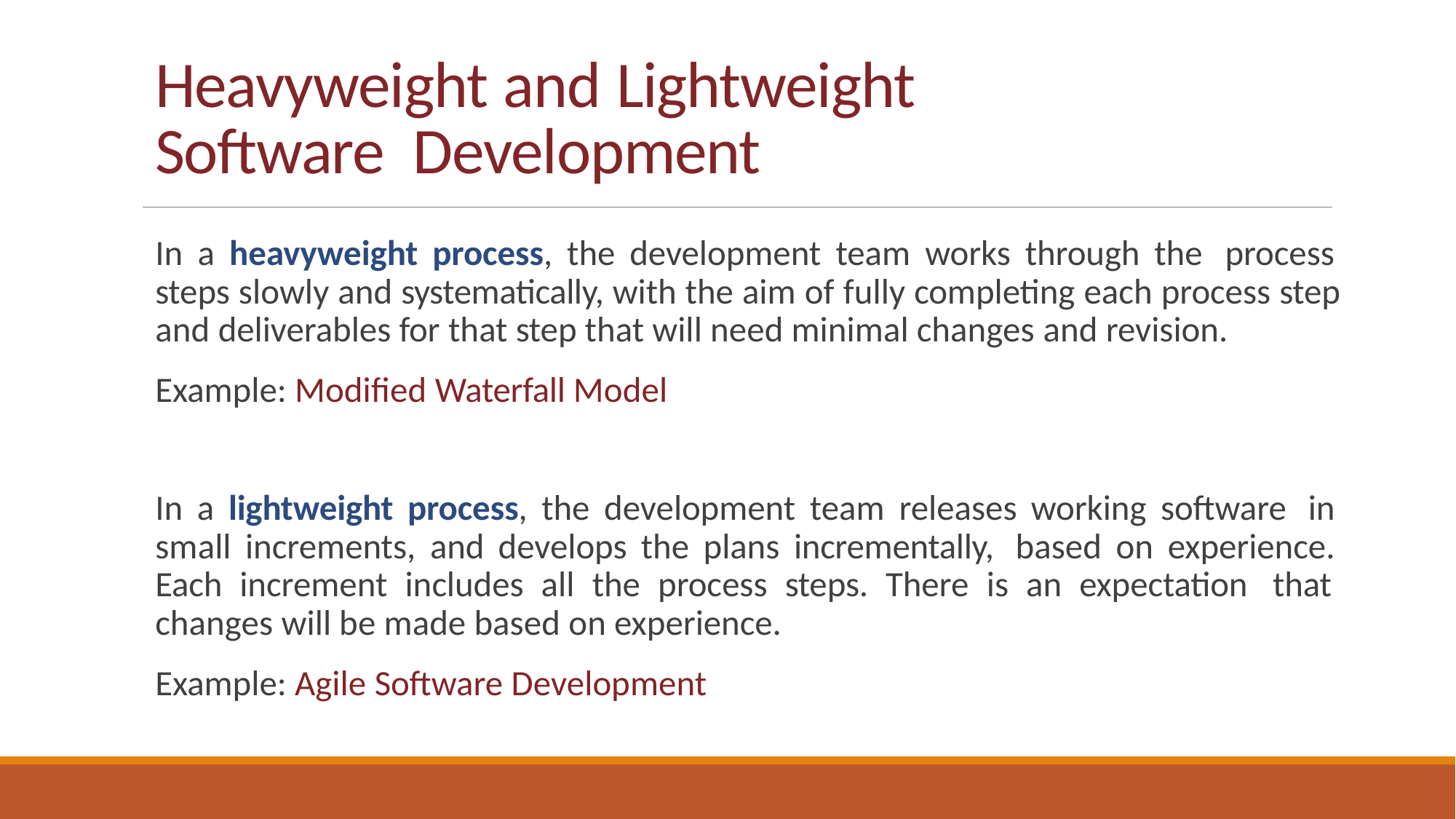

# Heavyweight and Lightweight Software  Development
In a heavyweight process, the development team works through the process  steps slowly and systematically, with the aim of fully completing each process step  and deliverables for that step that will need minimal changes and revision.
Example: Modified Waterfall Model

In a lightweight process, the development team releases working software in  small increments, and develops the plans incrementally, based on experience.  Each increment includes all the process steps. There is an expectation that  changes will be made based on experience.
Example: Agile Software Development